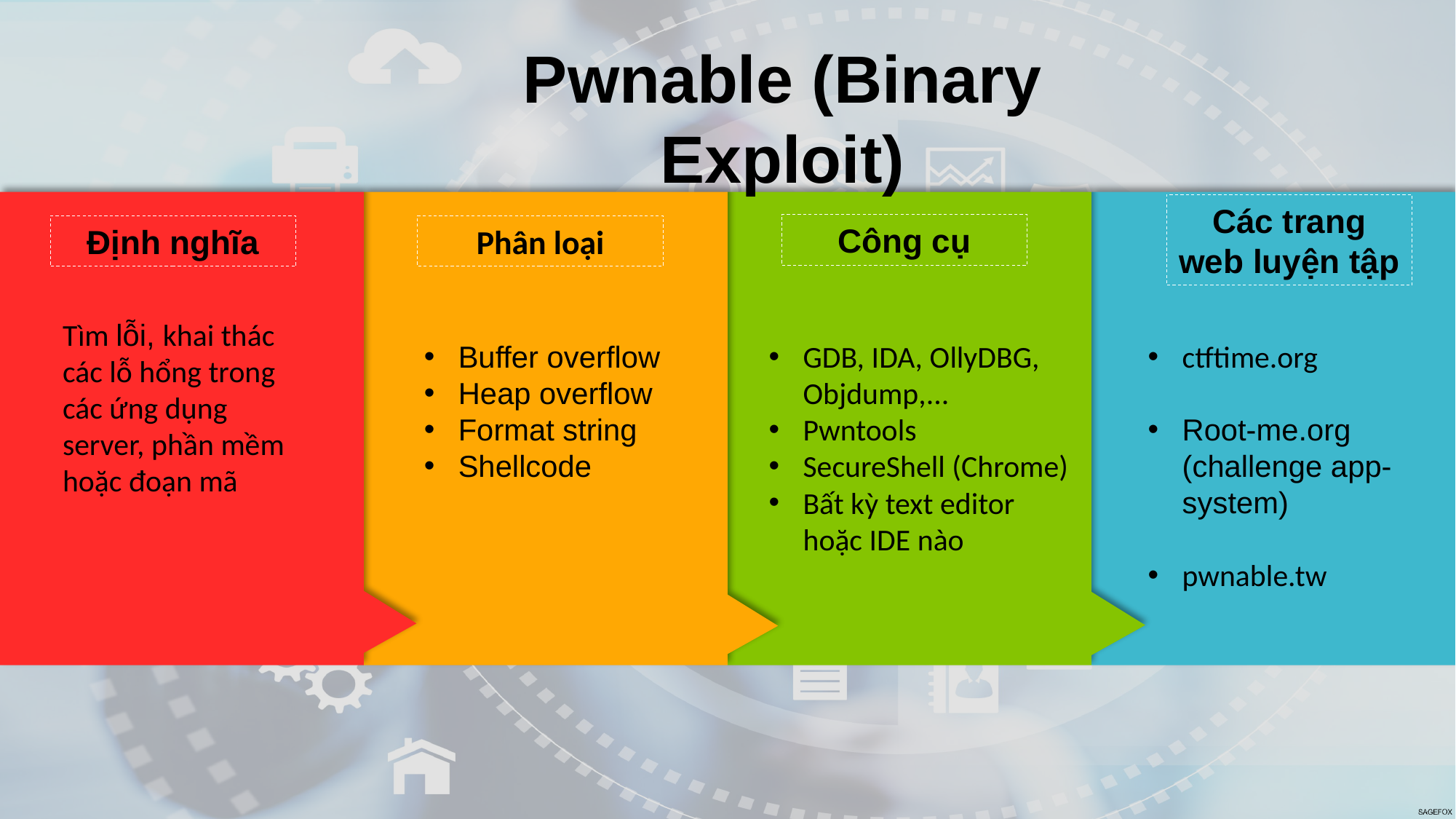

Pwnable (Binary Exploit)

Các trang web luyện tập
Công cụ
Định nghĩa
Phân loại
Tìm lỗi, khai thác các lỗ hổng trong các ứng dụng server, phần mềm hoặc đoạn mã
Buffer overflow
Heap overflow
Format string
Shellcode
ctftime.org

Root-me.org (challenge app-system)

pwnable.tw
GDB, IDA, OllyDBG, Objdump,...
Pwntools
SecureShell (Chrome)
Bất kỳ text editor hoặc IDE nào